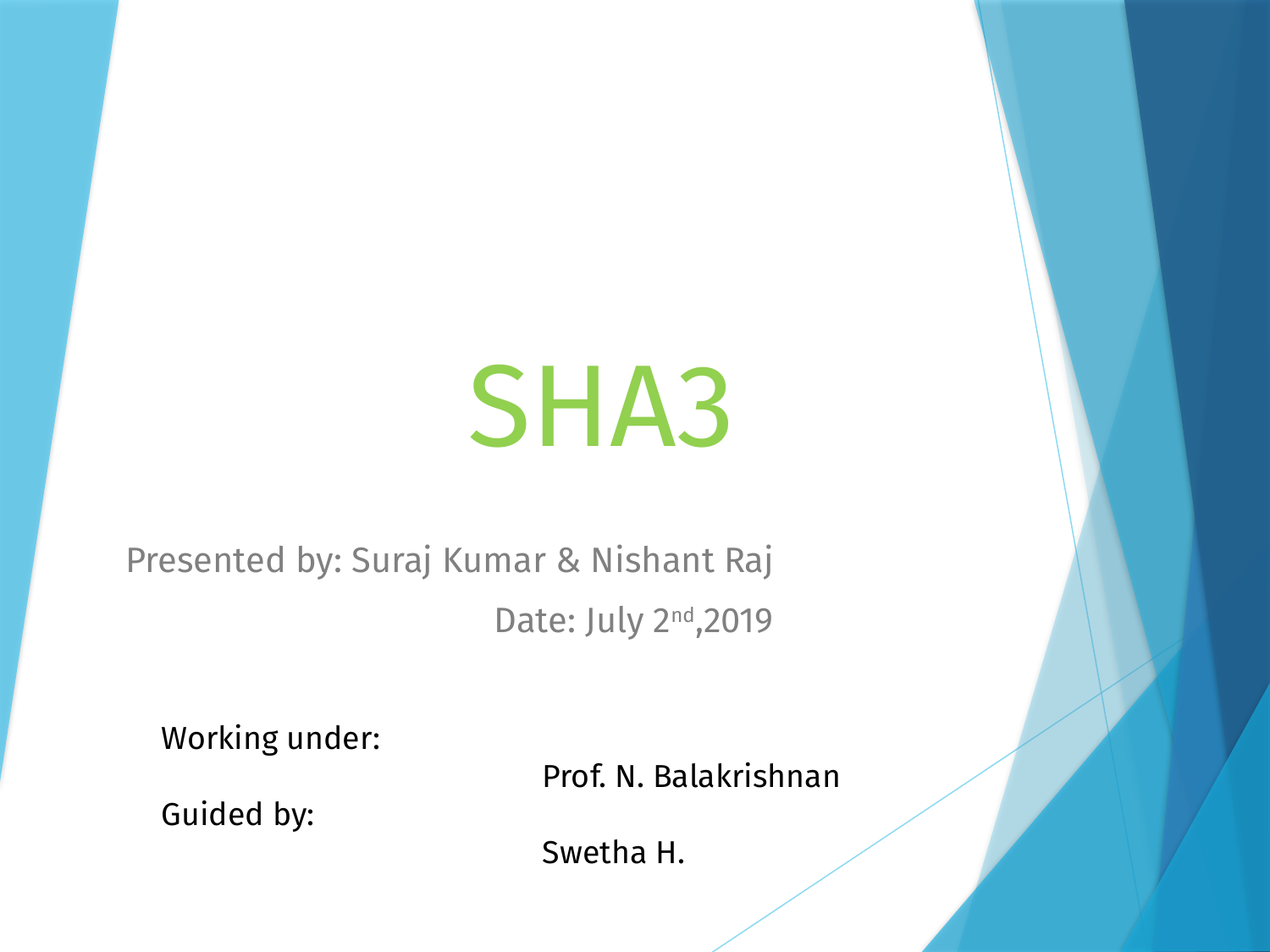

# SHA3
Presented by: Suraj Kumar & Nishant Raj
Date: July 2nd,2019
Working under:
			Prof. N. Balakrishnan
Guided by:
			Swetha H.